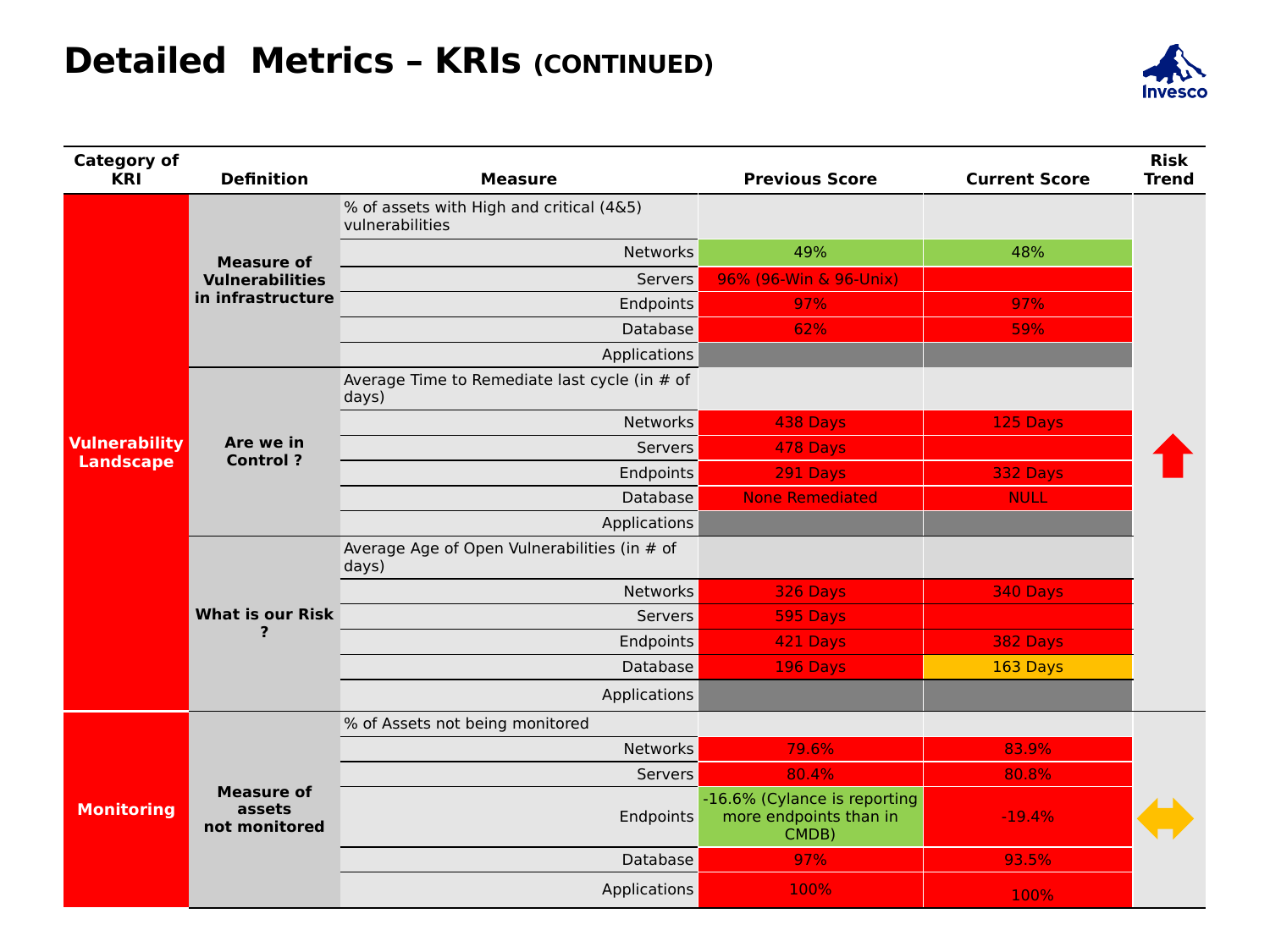

# Detailed  Metrics – KRIs (CONTINUED)
| Category of KRI | Definition | Measure | Previous Score | Current Score | Risk Trend |
| --- | --- | --- | --- | --- | --- |
| Vulnerability Landscape | Measure of Vulnerabilities in infrastructure | % of assets with High and critical (4&5) vulnerabilities |  |  |  |
|  |  | Networks | 49% | 48% |  |
|  |  | Servers | 96% (96-Win & 96-Unix) |  |  |
|  |  | Endpoints | 97% | 97% |  |
|  |  | Database | 62% | 59% |  |
|  |  | Applications |  |  |  |
|  | Are we in Control ? | Average Time to Remediate last cycle (in # of days) |  |  |  |
|  |  | Networks | 438 Days | 125 Days |  |
|  |  | Servers | 478 Days |  |  |
|  |  | Endpoints | 291 Days | 332 Days |  |
|  |  | Database | None Remediated | NULL |  |
|  |  | Applications |  |  |  |
|  | What is our Risk ? | Average Age of Open Vulnerabilities (in # of days) |  |  |  |
|  |  | Networks | 326 Days | 340 Days |  |
|  |  | Servers | 595 Days |  |  |
|  |  | Endpoints | 421 Days | 382 Days |  |
|  |  | Database | 196 Days | 163 Days |  |
|  |  | Applications |  |  |  |
| Monitoring | Measure of assets not monitored | % of Assets not being monitored |  |  |  |
|  |  | Networks | 79.6% | 83.9% |  |
|  |  | Servers | 80.4% | 80.8% |  |
|  |  | Endpoints | -16.6% (Cylance is reporting more endpoints than in CMDB) | -19.4% |  |
|  |  | Database | 97% | 93.5% |  |
|  |  | Applications | 100% | 100% |  |